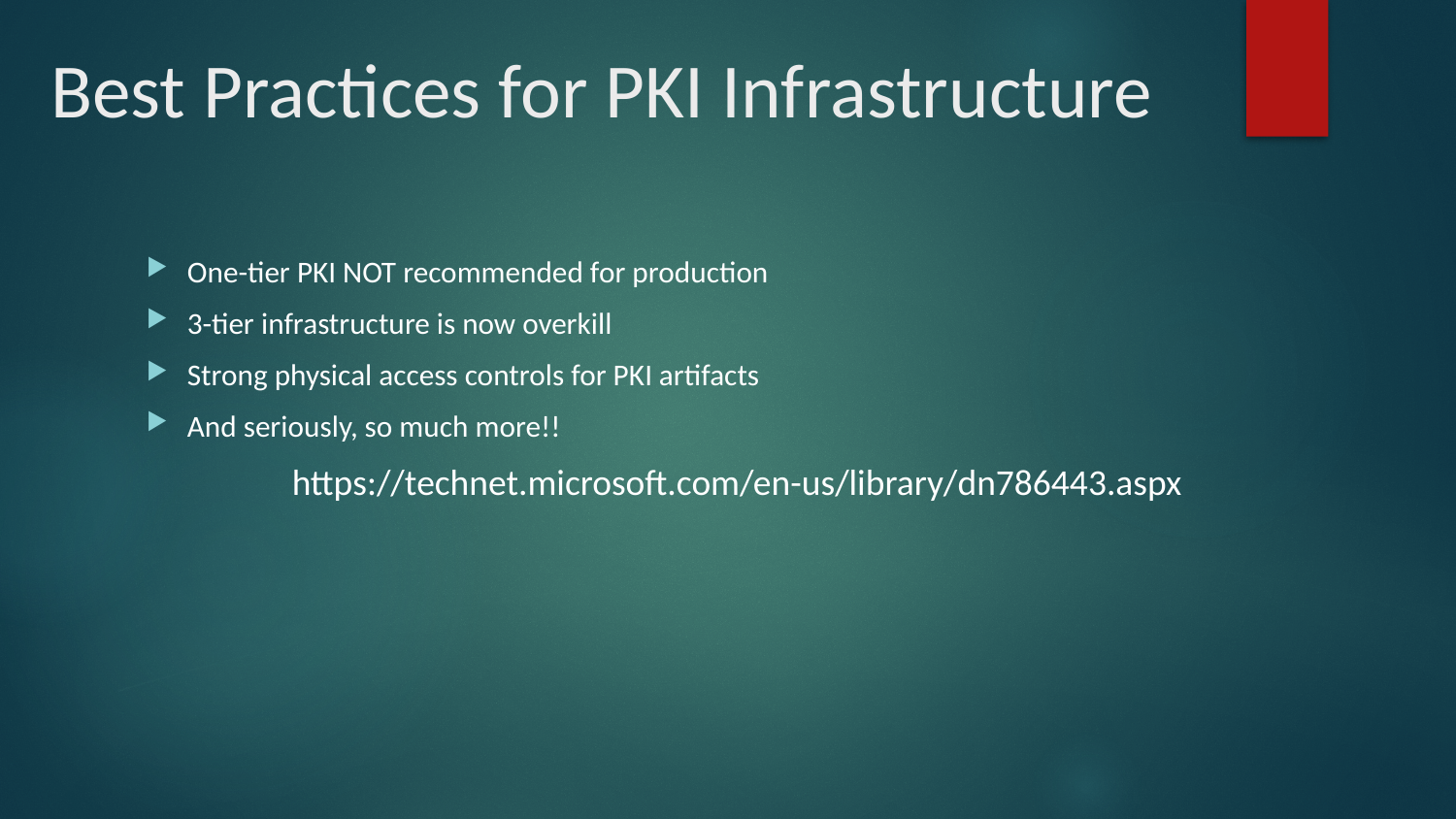

# Best Practices for PKI Infrastructure
One-tier PKI NOT recommended for production
3-tier infrastructure is now overkill
Strong physical access controls for PKI artifacts
And seriously, so much more!!
	https://technet.microsoft.com/en-us/library/dn786443.aspx